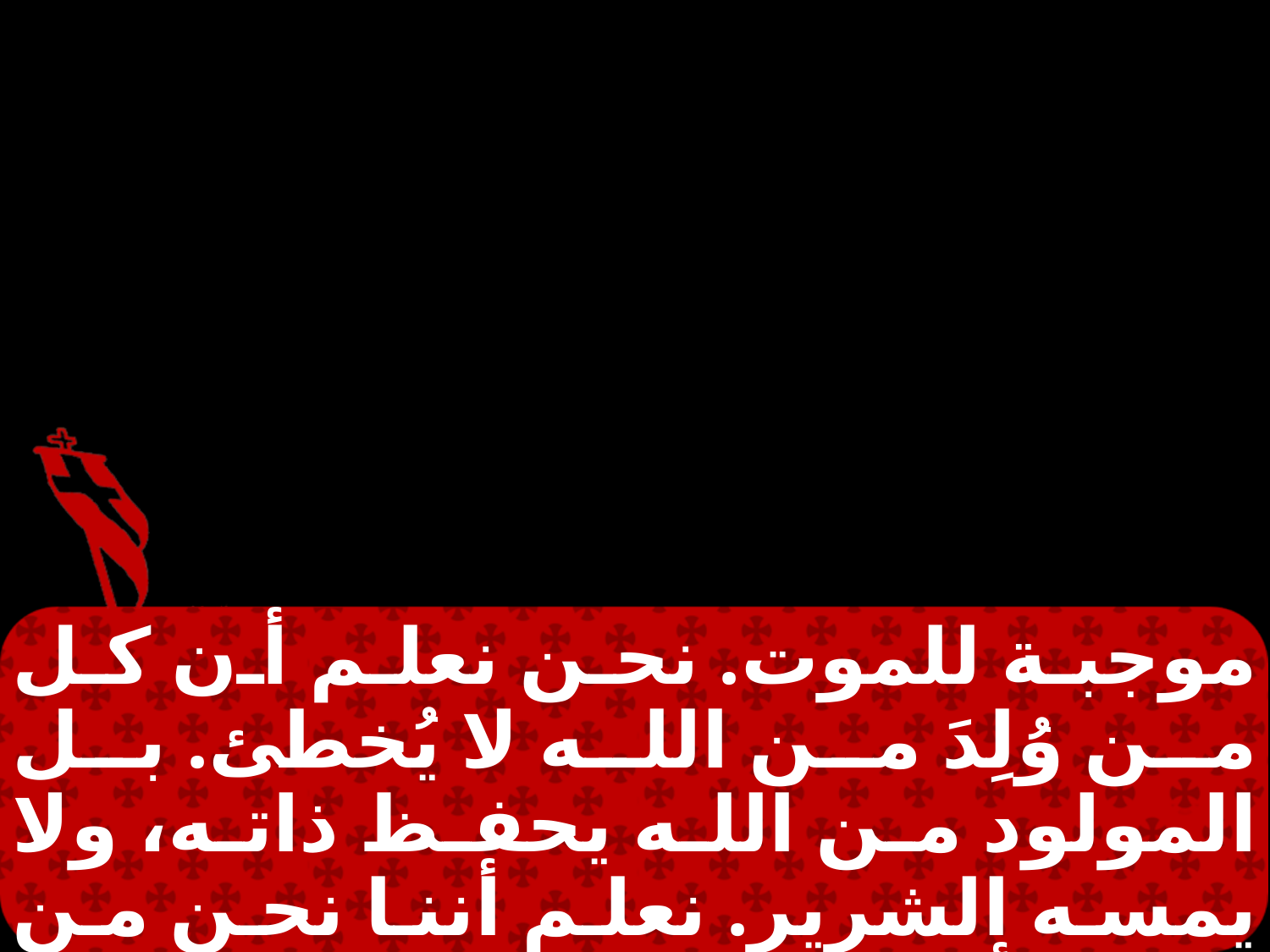

موجبة للموت. نحن نعلم أن كل من وُلِدَ من الله لا يُخطئ. بل المولود من الله يحفظ ذاته، ولا يمسه الشرير. نعلم أننا نحن من الله، وأن العالم كله قد وضع في الشرير. ونعلم أن ابن الله قد جاء و وهب